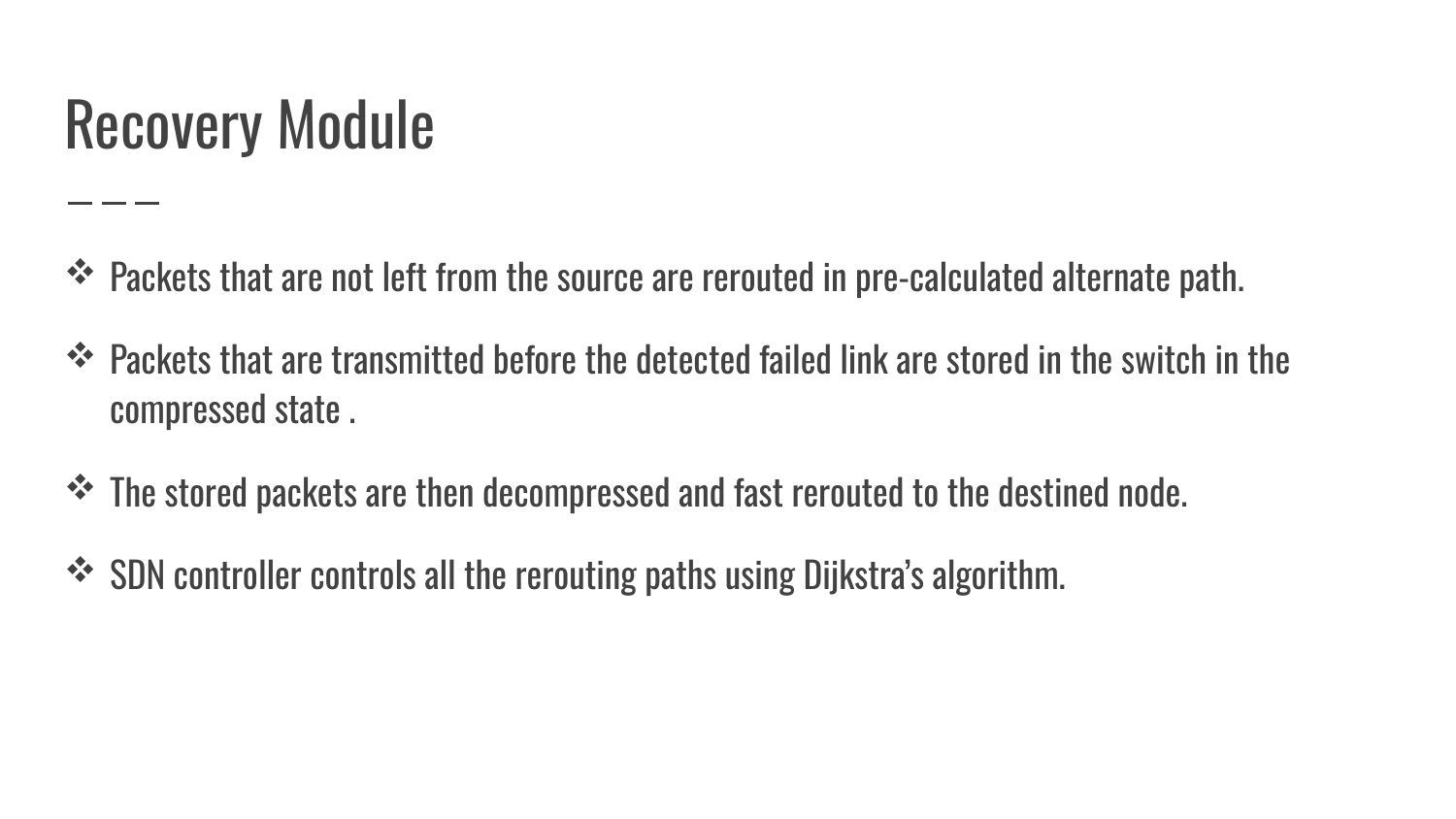

# Recovery Module
Packets that are not left from the source are rerouted in pre-calculated alternate path.
Packets that are transmitted before the detected failed link are stored in the switch in the compressed state .
The stored packets are then decompressed and fast rerouted to the destined node.
SDN controller controls all the rerouting paths using Dijkstra’s algorithm.